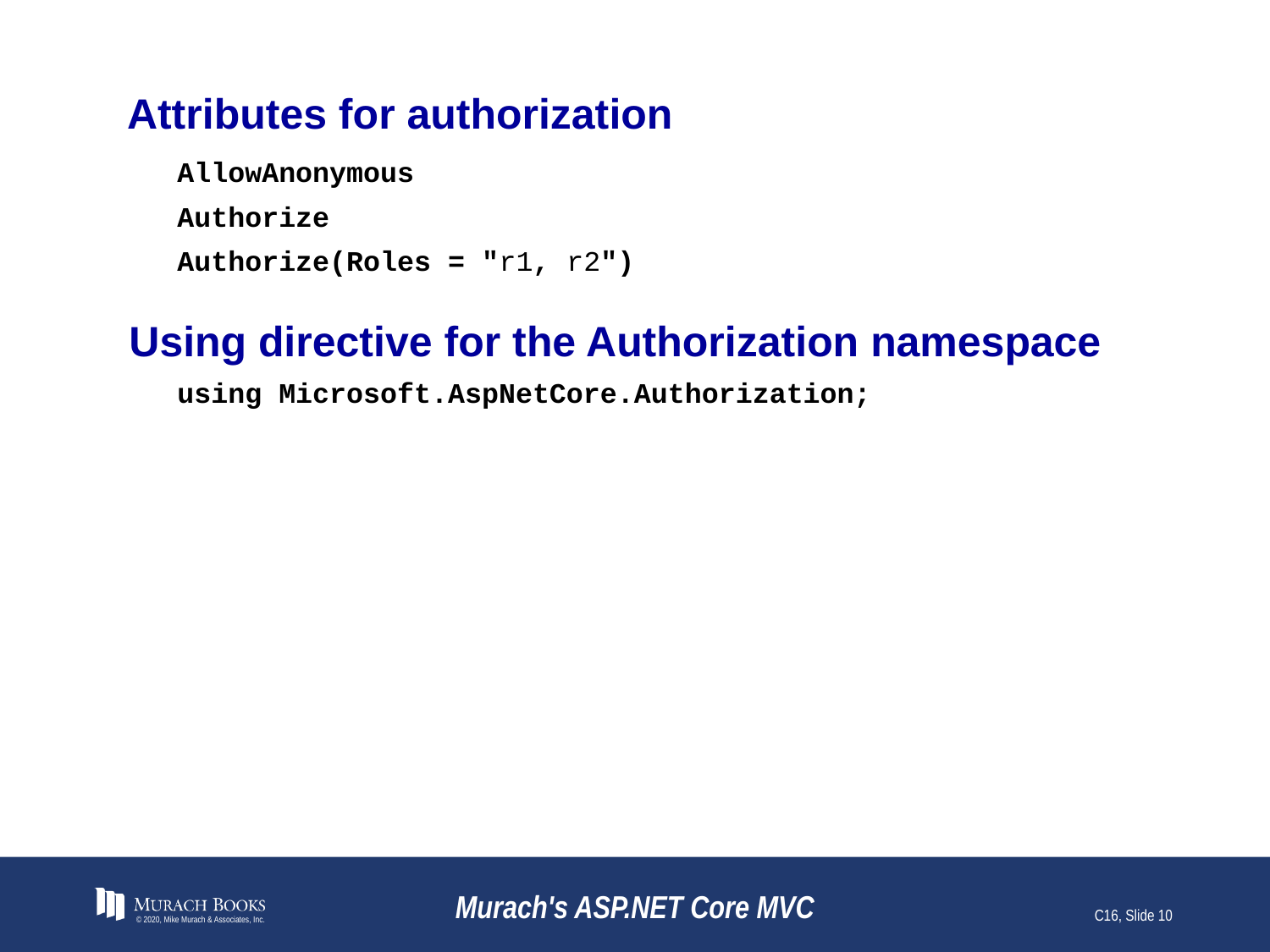

# Attributes for authorization
AllowAnonymous
Authorize
Authorize(Roles = "r1, r2")
Using directive for the Authorization namespace
using Microsoft.AspNetCore.Authorization;

© 2020, Mike Murach & Associates, Inc.
Murach's ASP.NET Core MVC

C16, Slide 10